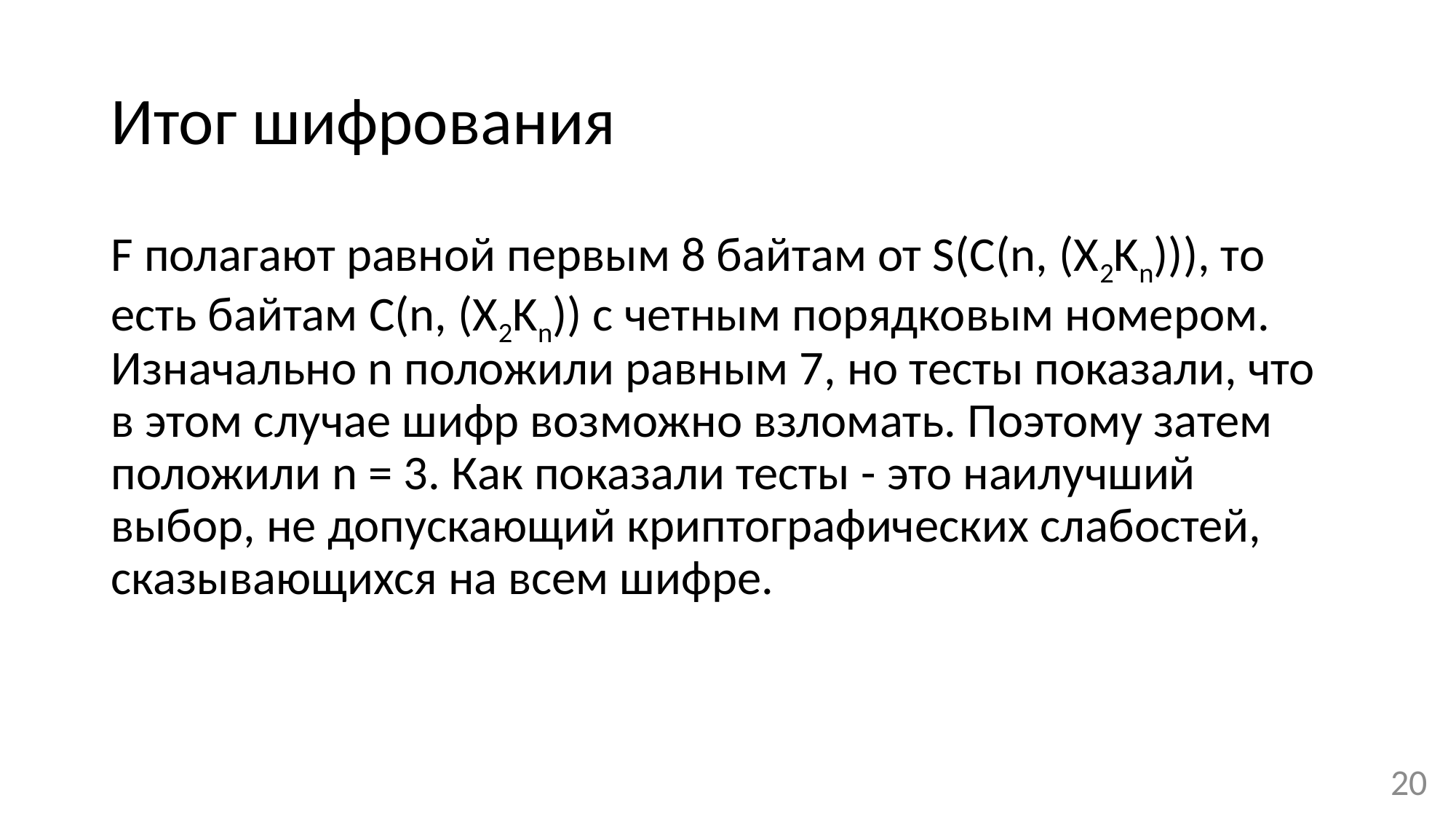

# Итог шифрования
F полагают равной первым 8 байтам от S(C(n, (X2Kn))), то есть байтам C(n, (X2Kn)) с четным порядковым номером. Изначально n положили равным 7, но тесты показали, что в этом случае шифр возможно взломать. Поэтому затем положили n = 3. Как показали тесты - это наилучший выбор, не допускающий криптографических слабостей, сказывающихся на всем шифре.
20